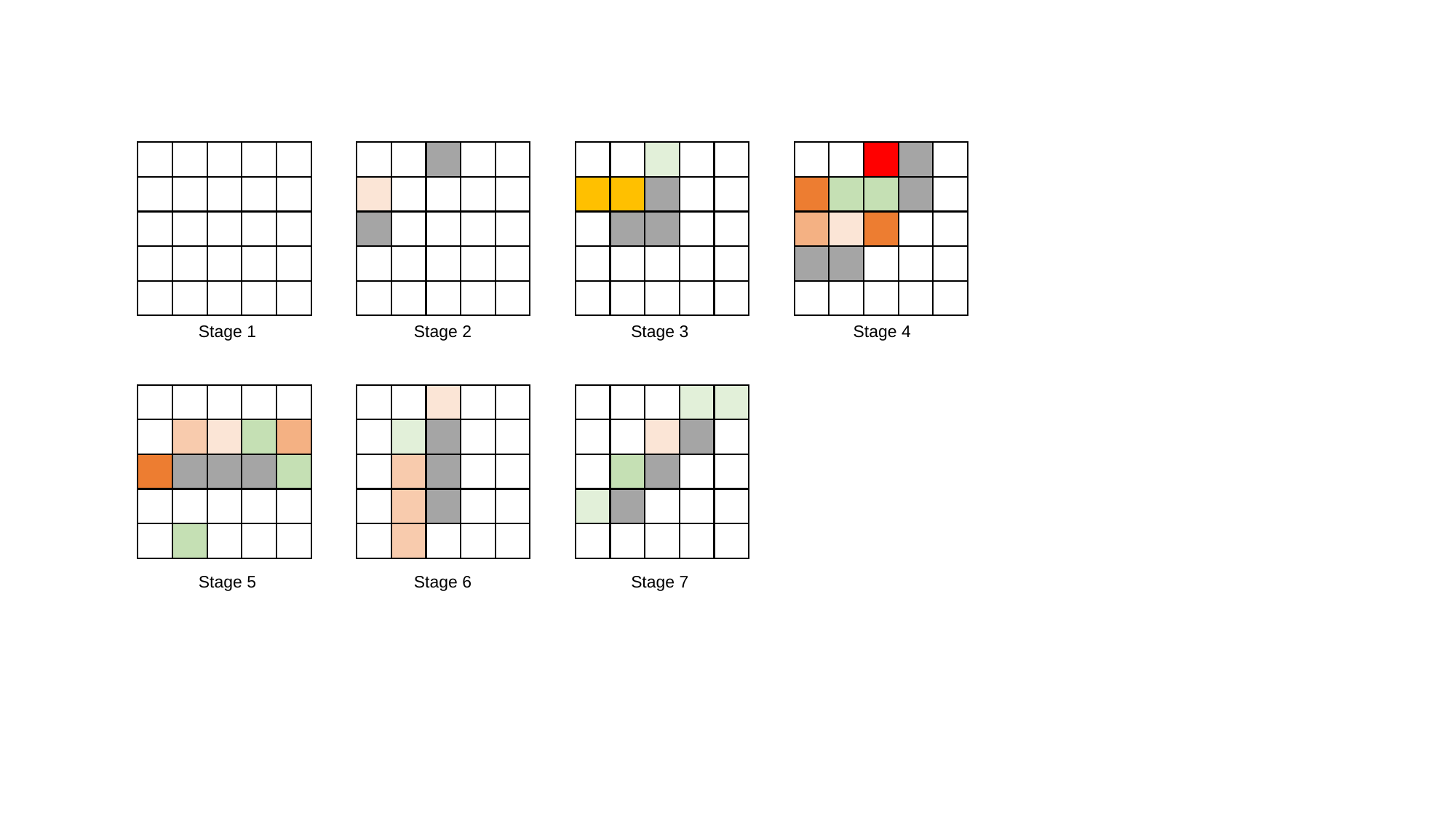

Stage 1
Stage 2
Stage 3
Stage 4

Stage 5
Stage 6
Stage 7